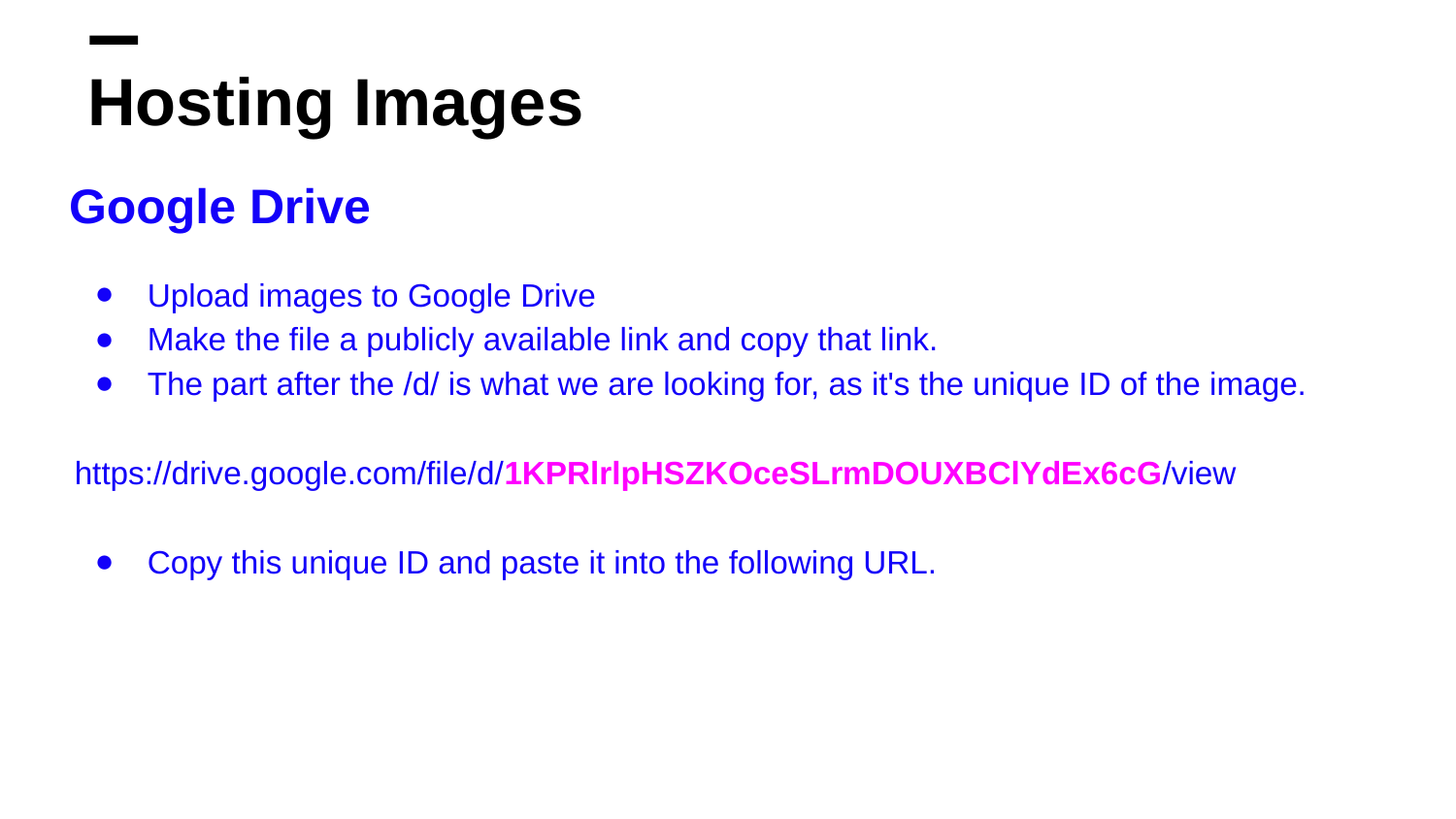

# Hosting Images
Google Drive
Upload images to Google Drive
Make the file a publicly available link and copy that link.
The part after the /d/ is what we are looking for, as it's the unique ID of the image.

https://drive.google.com/file/d/1KPRlrlpHSZKOceSLrmDOUXBClYdEx6cG/view

Copy this unique ID and paste it into the following URL.